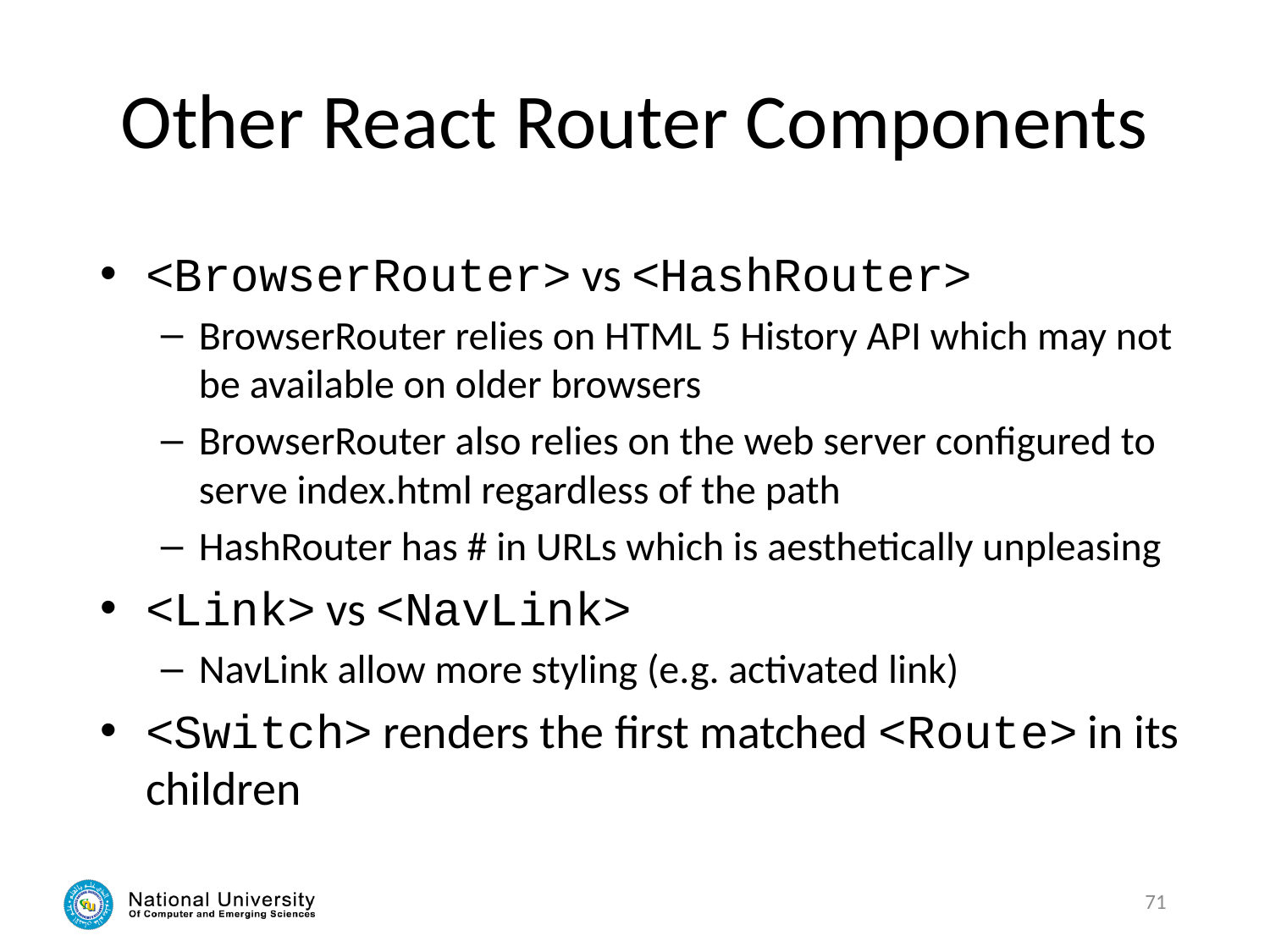

# Other React Router Components
<BrowserRouter> vs <HashRouter>
BrowserRouter relies on HTML 5 History API which may not be available on older browsers
BrowserRouter also relies on the web server configured to serve index.html regardless of the path
HashRouter has # in URLs which is aesthetically unpleasing
<Link> vs <NavLink>
NavLink allow more styling (e.g. activated link)
<Switch> renders the first matched <Route> in its children
71